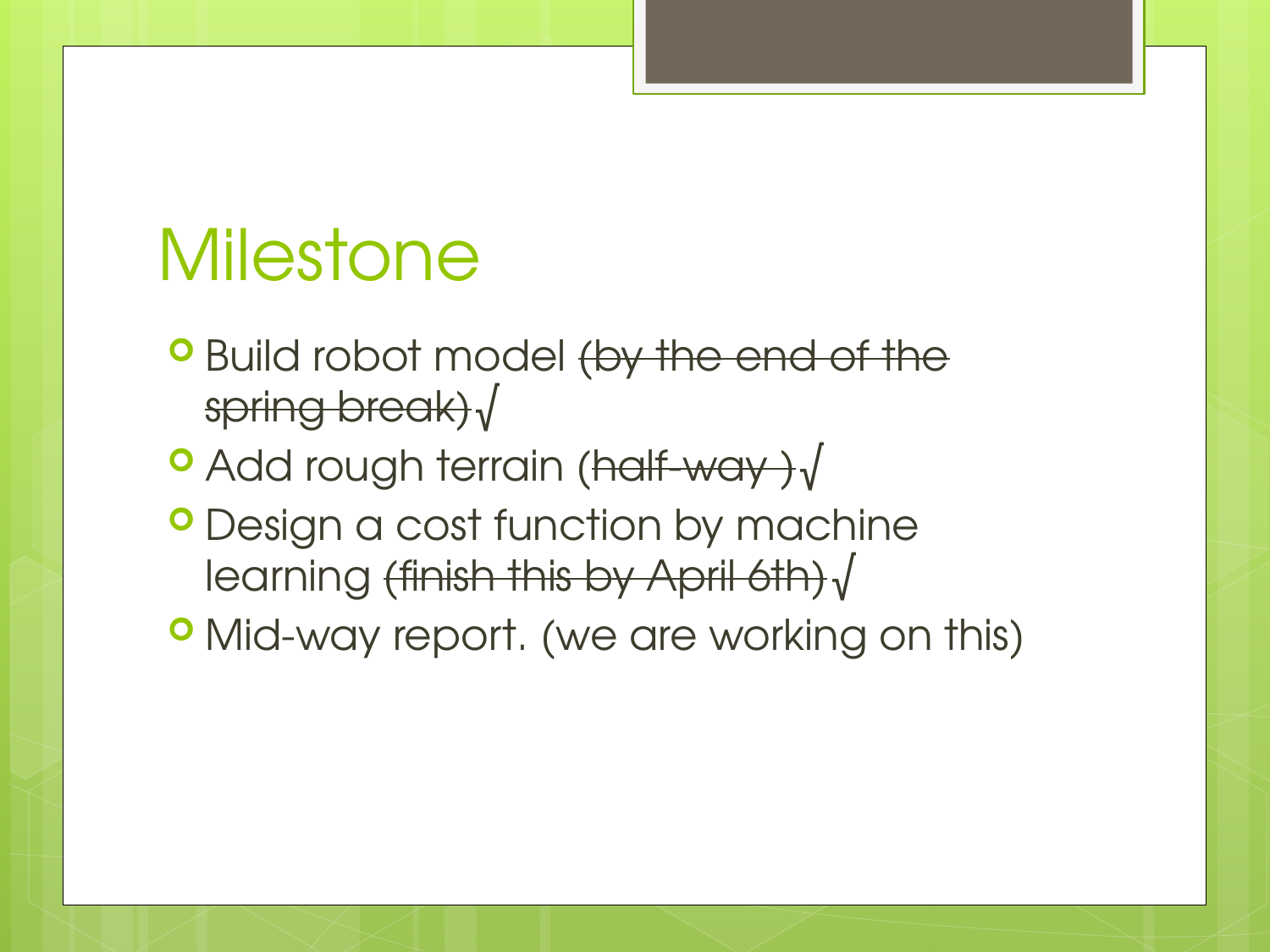

# Milestone
Build robot model (by the end of the spring break)√
Add rough terrain (half-way )√
Design a cost function by machine learning (finish this by April 6th)√
Mid-way report. (we are working on this)